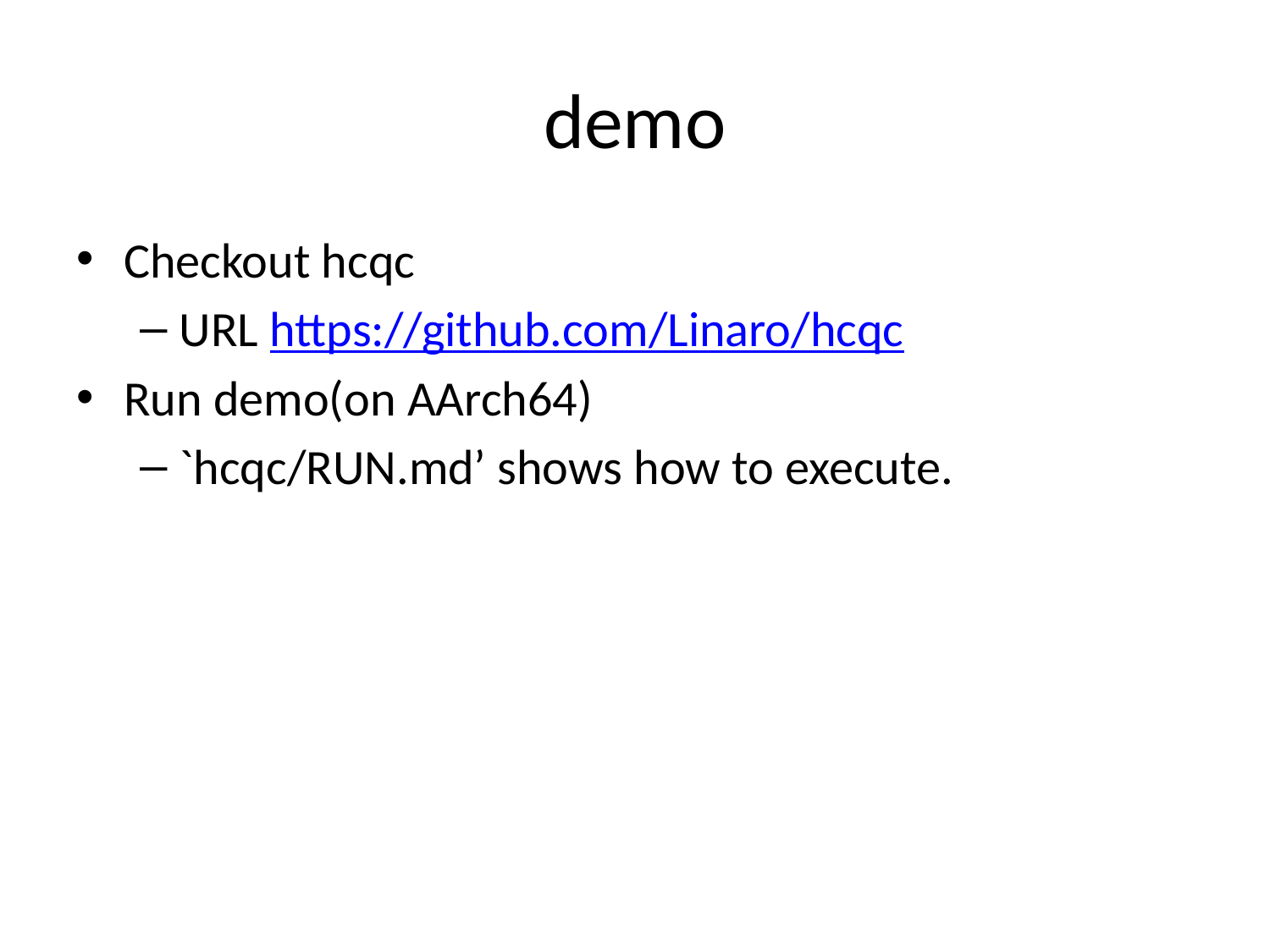

# demo
Checkout hcqc
URL https://github.com/Linaro/hcqc
Run demo(on AArch64)
`hcqc/RUN.md’ shows how to execute.